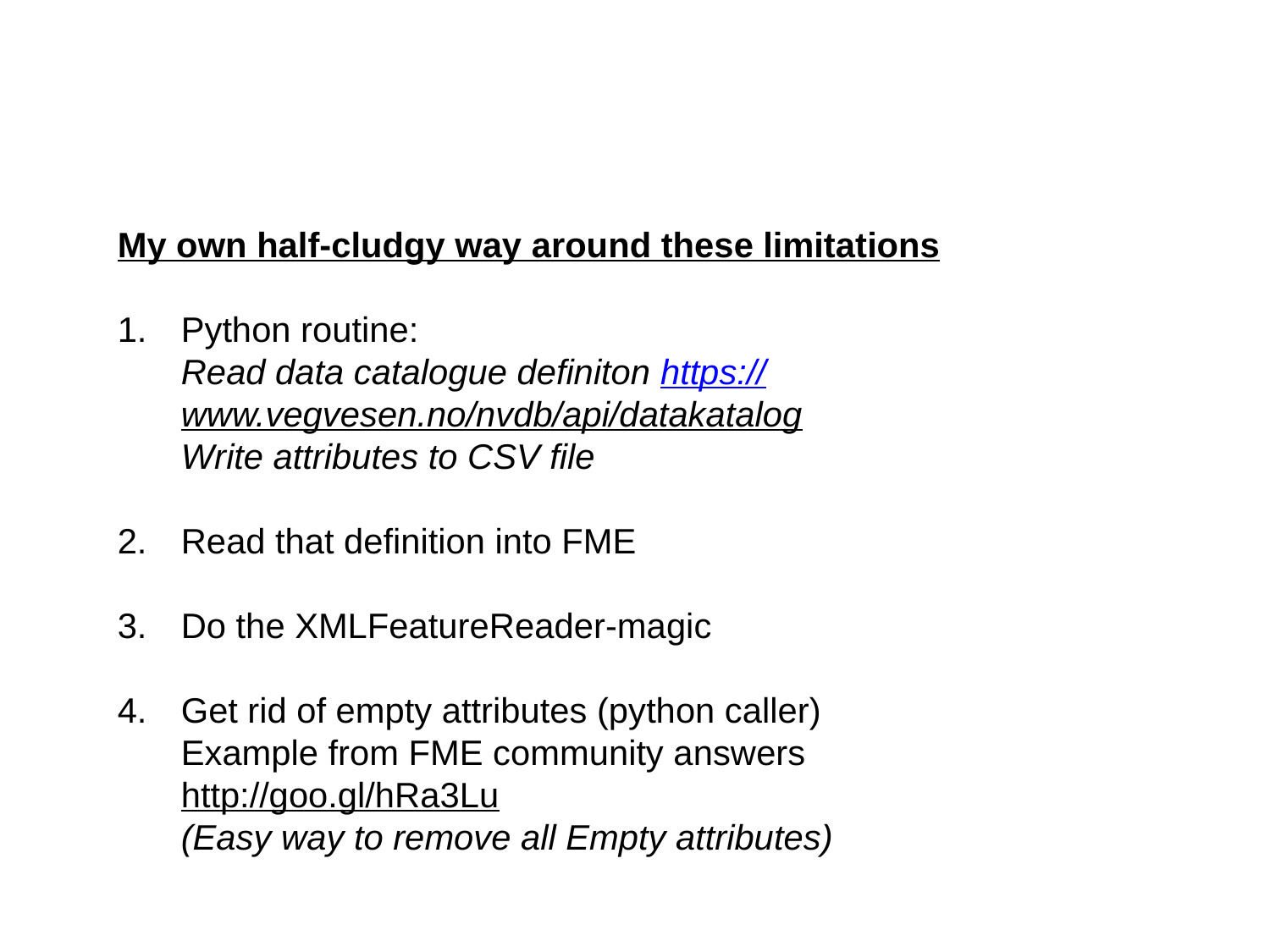

My own half-cludgy way around these limitations

Python routine:
Read data catalogue definiton https://www.vegvesen.no/nvdb/api/datakatalog
Write attributes to CSV file

Read that definition into FME

Do the XMLFeatureReader-magic

Get rid of empty attributes (python caller)
Example from FME community answers
http://goo.gl/hRa3Lu
(Easy way to remove all Empty attributes)